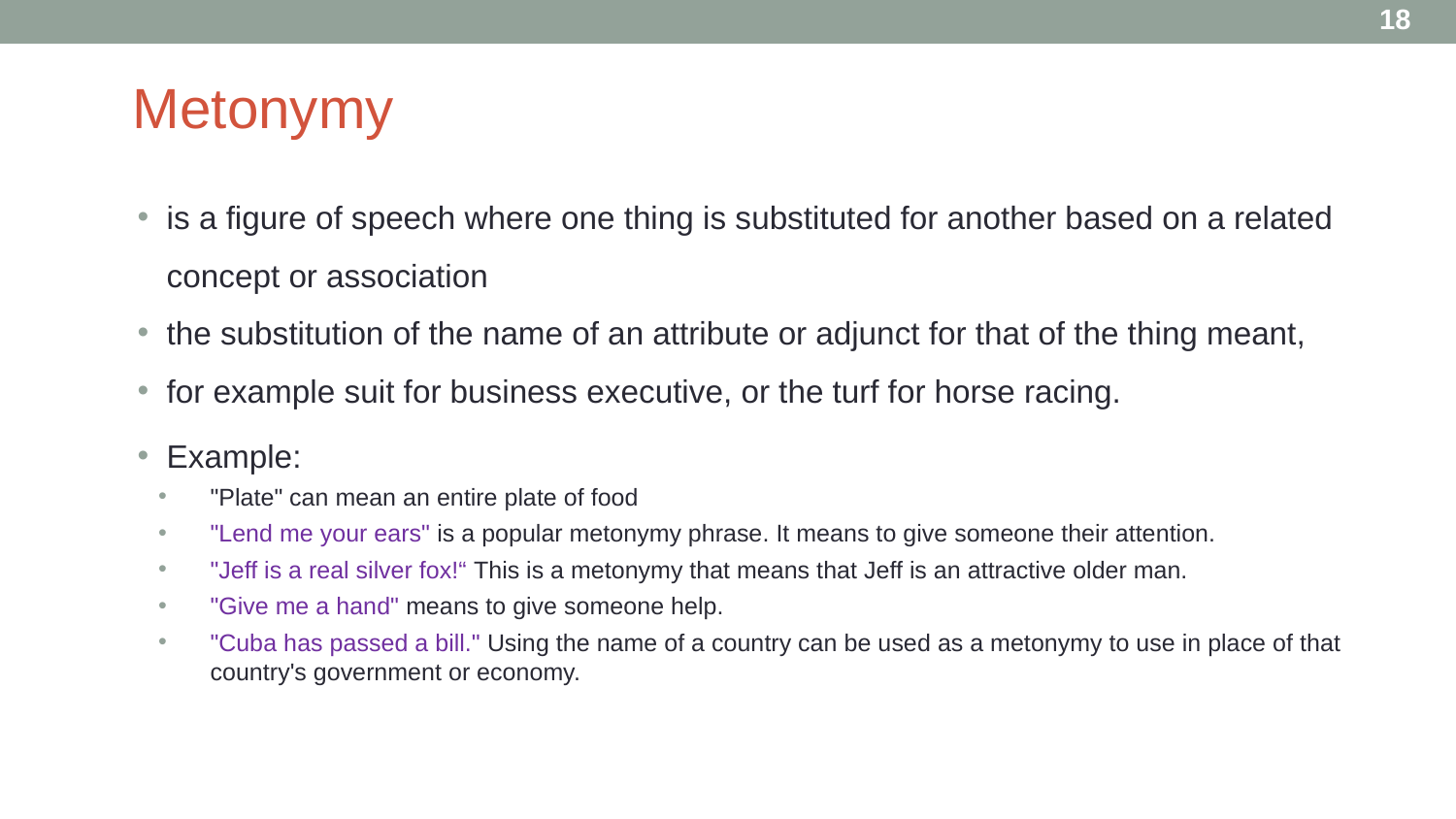

18
# Metonymy
is a figure of speech where one thing is substituted for another based on a related concept or association
the substitution of the name of an attribute or adjunct for that of the thing meant,
for example suit for business executive, or the turf for horse racing.
Example:
"Plate" can mean an entire plate of food
"Lend me your ears" is a popular metonymy phrase. It means to give someone their attention.
"Jeff is a real silver fox!“ This is a metonymy that means that Jeff is an attractive older man.
"Give me a hand" means to give someone help.
"Cuba has passed a bill." Using the name of a country can be used as a metonymy to use in place of that country's government or economy.